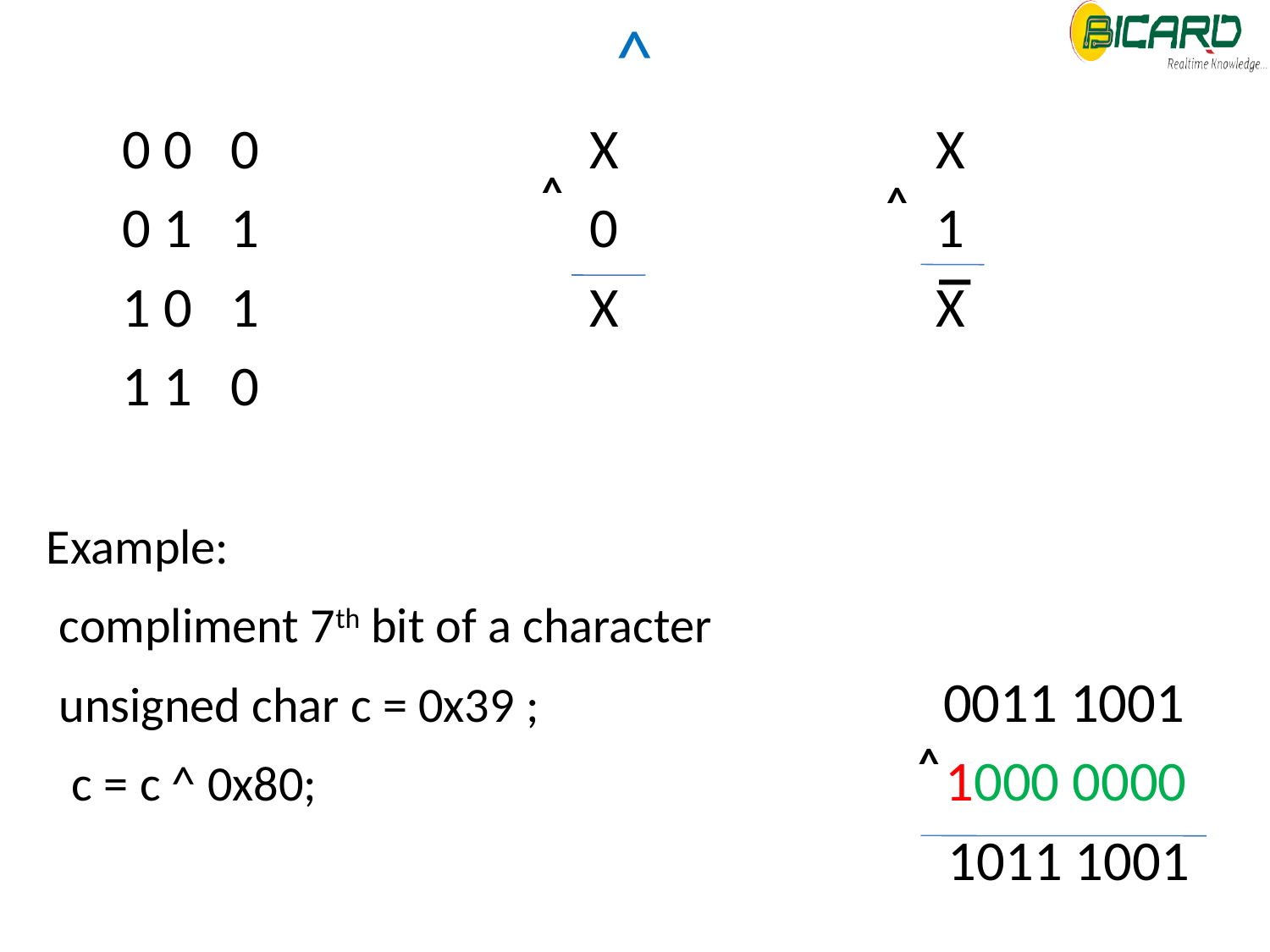

# ^
       0 0   0                          X                         X
       0 1   1                          0                         1
       1 0   1                          X                         X
       1 1   0

 Example:
  compliment 7th bit of a character
  unsigned char c = 0x39 ;                                    0011 1001
   c = c ^ 0x80;                                                        1000 0000
                                                                        1011 1001

^
^
_
^